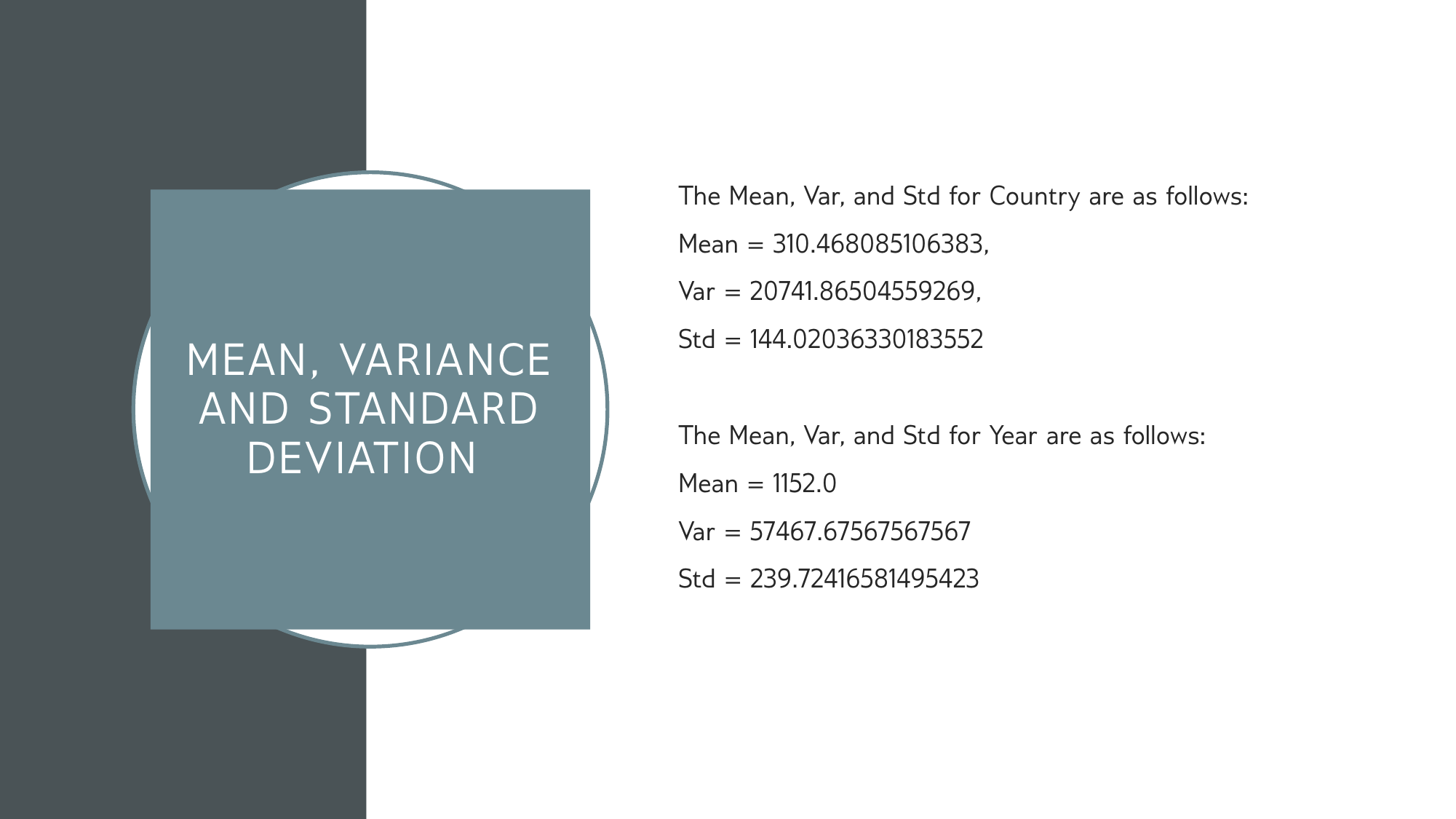

The Mean, Var, and Std for Country are as follows:
Mean = 310.468085106383,
Var = 20741.86504559269,
Std = 144.02036330183552

The Mean, Var, and Std for Year are as follows:
Mean = 1152.0
Var = 57467.67567567567
Std = 239.72416581495423

# Mean, Variance and Standard Deviation